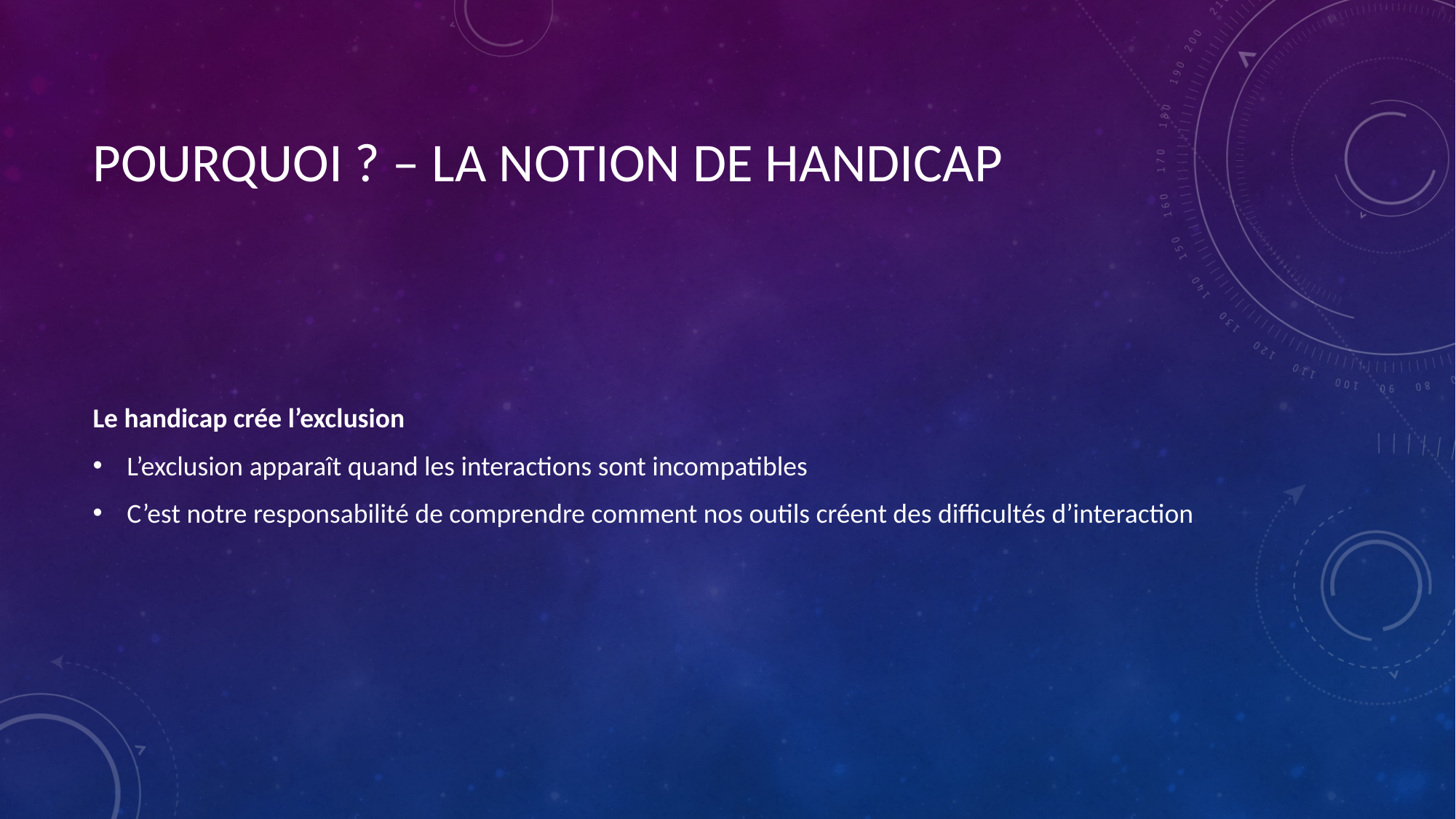

# Pourquoi ? – La notion de handicap
Le handicap crée l’exclusion
L’exclusion apparaît quand les interactions sont incompatibles
C’est notre responsabilité de comprendre comment nos outils créent des difficultés d’interaction